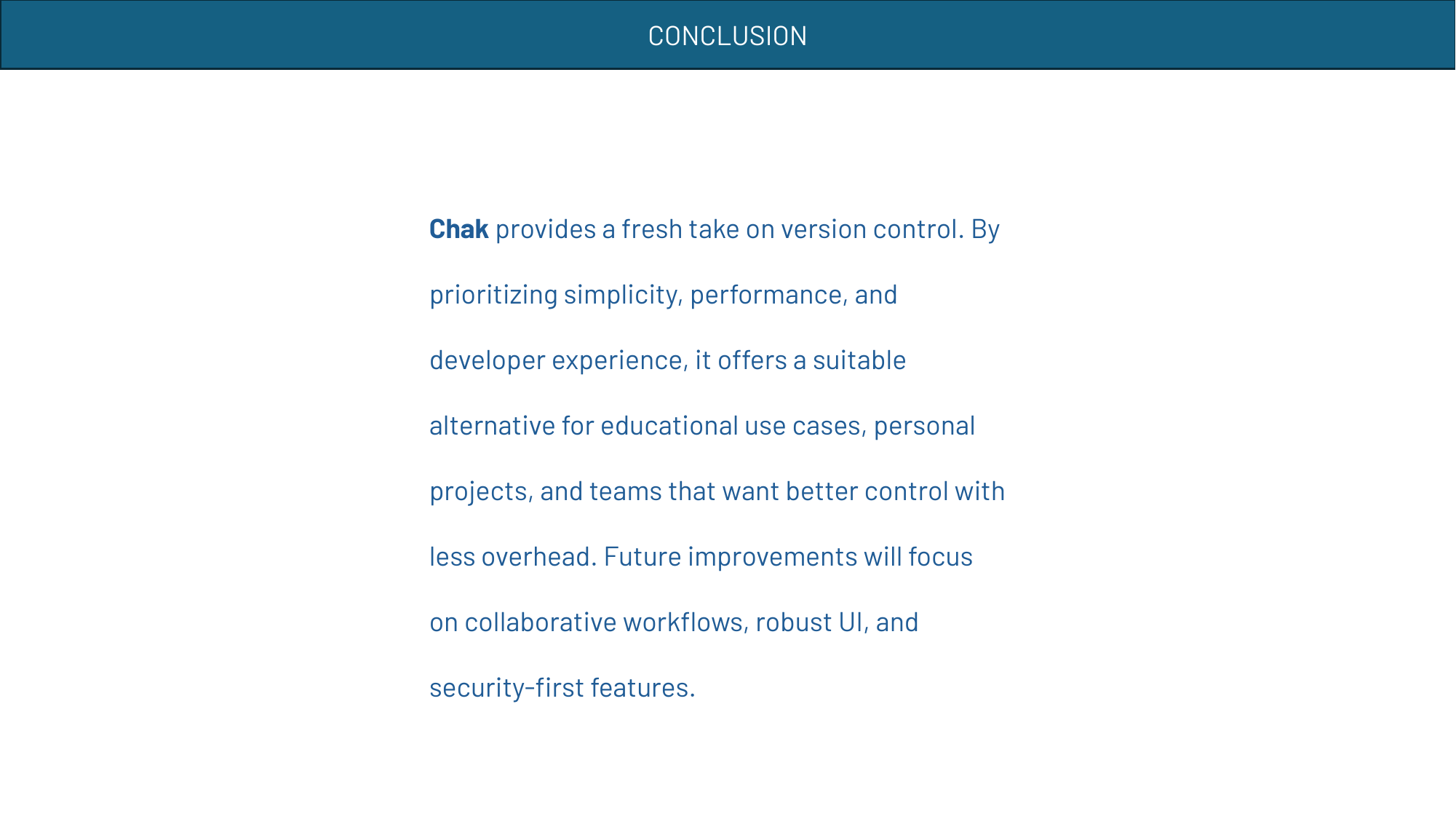

CONCLUSION

Chak provides a fresh take on version control. By prioritizing simplicity, performance, and developer experience, it offers a suitable alternative for educational use cases, personal projects, and teams that want better control with less overhead. Future improvements will focus on collaborative workflows, robust UI, and security-first features.